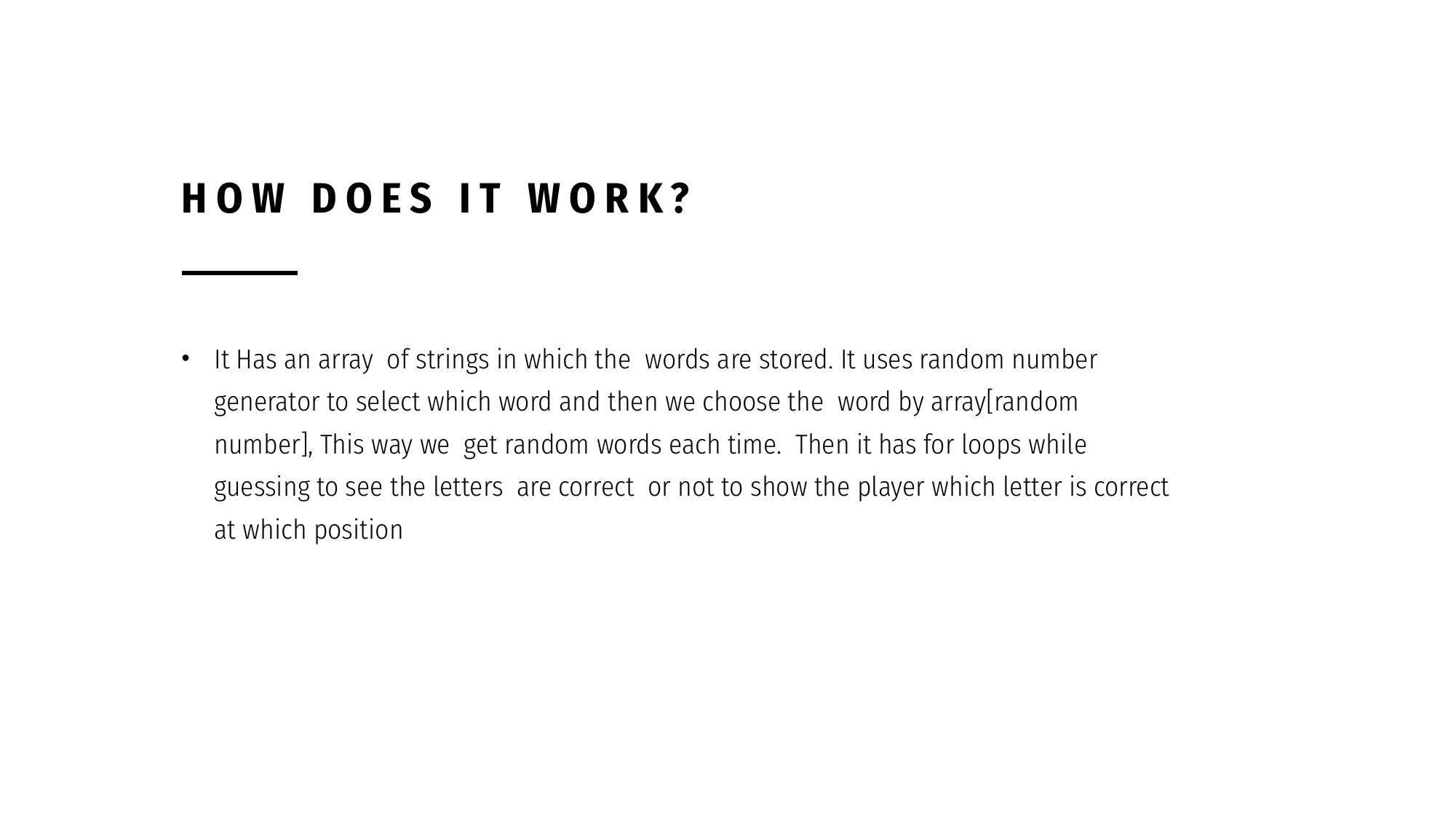

# How Does it Work?
It Has an array  of strings in which the  words are stored. It uses random number generator to select which word and then we choose the  word by array[random number], This way we  get random words each time.  Then it has for loops while guessing to see the letters  are correct  or not to show the player which letter is correct at which position